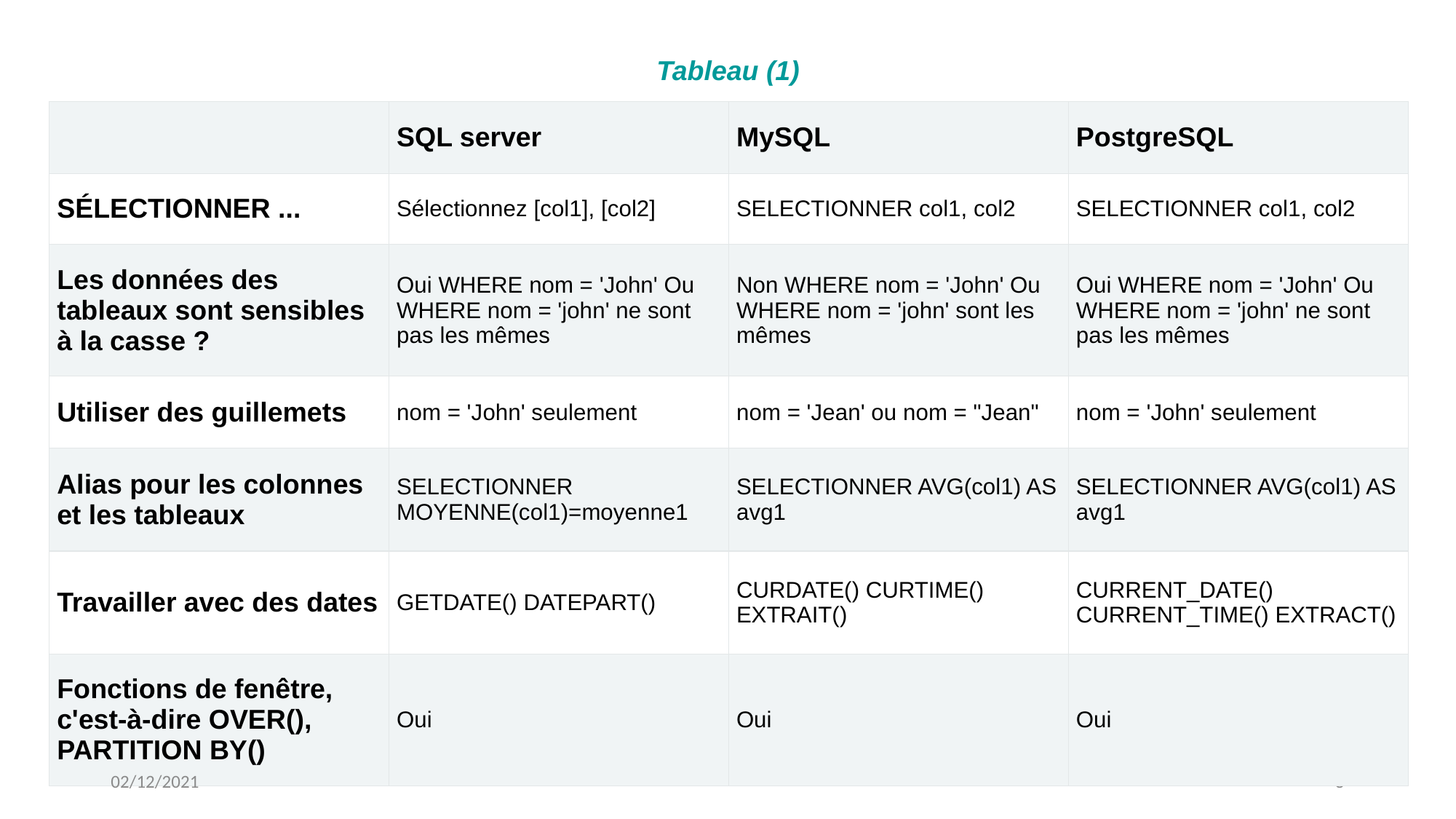

Tableau (1)
|  | SQL server | MySQL | PostgreSQL |
| --- | --- | --- | --- |
| SÉLECTIONNER ... | Sélectionnez [col1], [col2] | SELECTIONNER col1, col2 | SELECTIONNER col1, col2 |
| Les données des tableaux sont sensibles à la casse ? | Oui WHERE nom = 'John' Ou WHERE nom = 'john' ne sont pas les mêmes | Non WHERE nom = 'John' Ou WHERE nom = 'john' sont les mêmes | Oui WHERE nom = 'John' Ou WHERE nom = 'john' ne sont pas les mêmes |
| Utiliser des guillemets | nom = 'John' seulement | nom = 'Jean' ou nom = "Jean" | nom = 'John' seulement |
| Alias ​​pour les colonnes et les tableaux | SELECTIONNER MOYENNE(col1)=moyenne1 | SELECTIONNER AVG(col1) AS avg1 | SELECTIONNER AVG(col1) AS avg1 |
| Travailler avec des dates | GETDATE() DATEPART() | CURDATE() CURTIME() EXTRAIT() | CURRENT\_DATE() CURRENT\_TIME() EXTRACT() |
| Fonctions de fenêtre, c'est-à-dire OVER(), PARTITION BY() | Oui | Oui | Oui |
02/12/2021
8